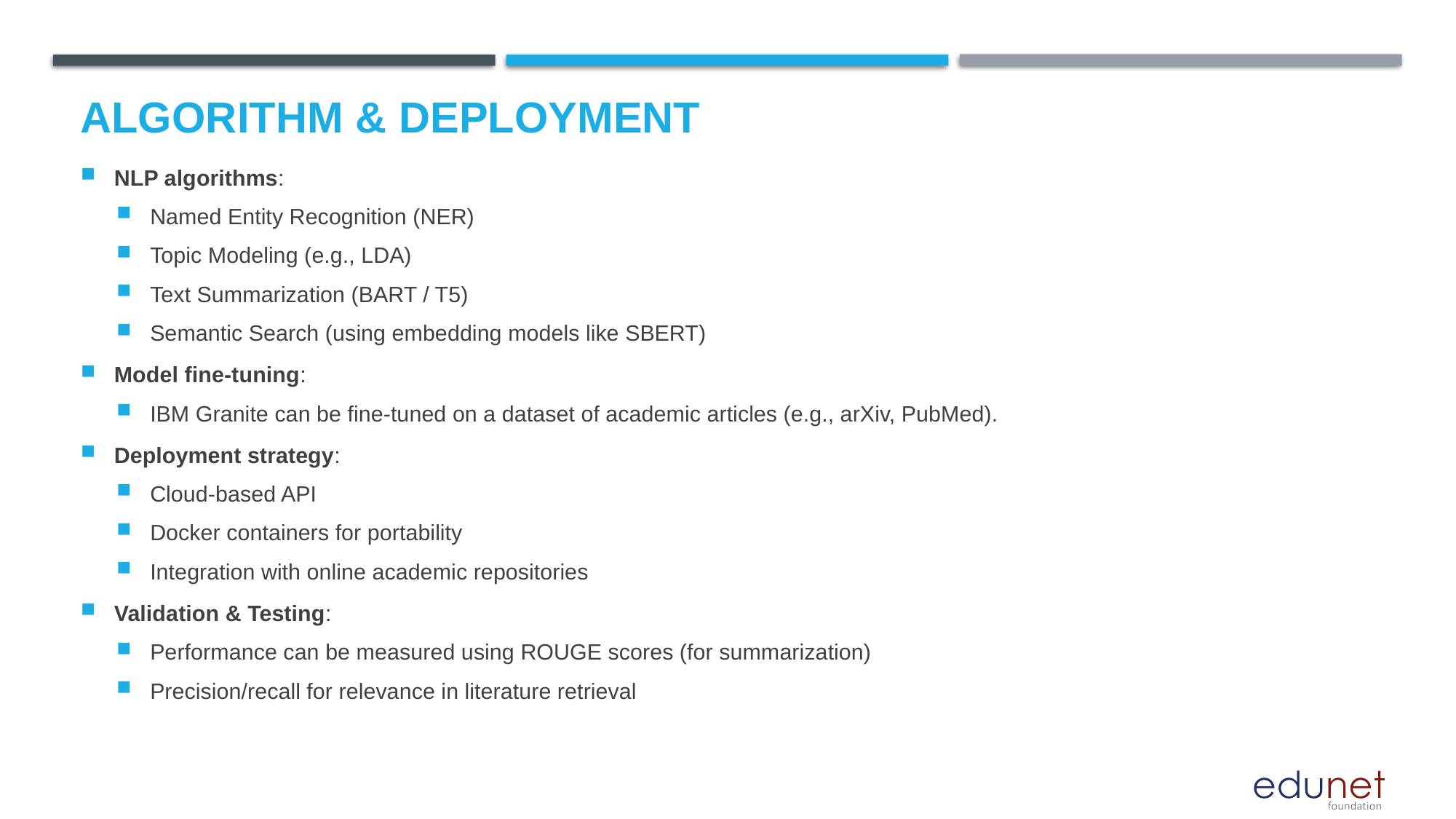

# Algorithm & Deployment
NLP algorithms:
Named Entity Recognition (NER)
Topic Modeling (e.g., LDA)
Text Summarization (BART / T5)
Semantic Search (using embedding models like SBERT)
Model fine-tuning:
IBM Granite can be fine-tuned on a dataset of academic articles (e.g., arXiv, PubMed).
Deployment strategy:
Cloud-based API
Docker containers for portability
Integration with online academic repositories
Validation & Testing:
Performance can be measured using ROUGE scores (for summarization)
Precision/recall for relevance in literature retrieval